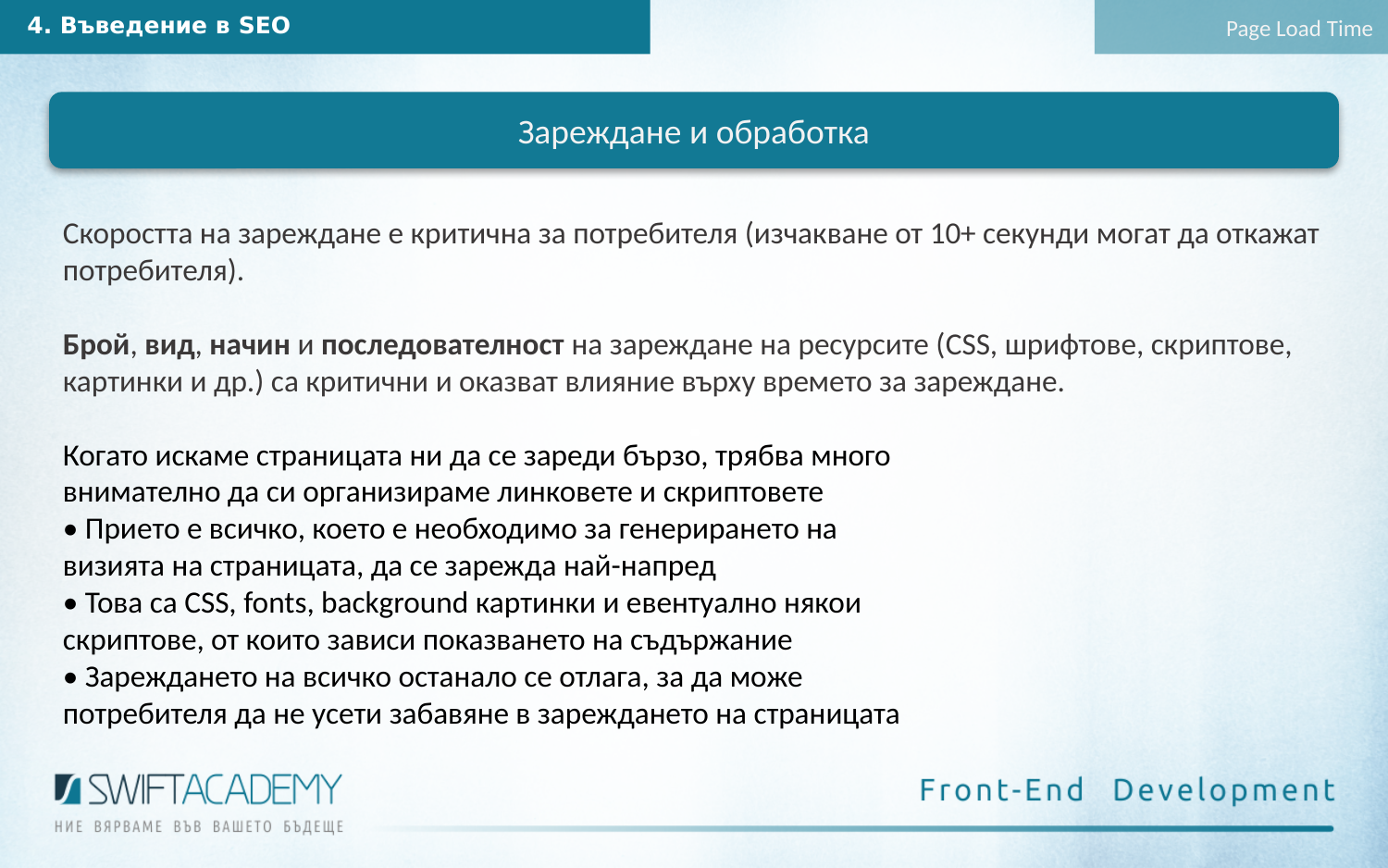

4. Въведение в SEO
Page Load Time

Зареждане и обработка
Скоростта на зареждане е критична за потребителя (изчакване от 10+ секунди могат да откажат потребителя).

Брой, вид, начин и последователност на зареждане на ресурсите (CSS, шрифтове, скриптове, картинки и др.) са критични и оказват влияние върху времето за зареждане.

Когато искаме страницата ни да се зареди бързо, трябва много
внимателно да си организираме линковете и скриптовете
• Прието е всичко, което е необходимо за генерирането на
визията на страницата, да се зарежда най-напред
• Това са CSS, fonts, background картинки и евентуално някои
скриптове, от които зависи показването на съдържание
• Зареждането на всичко останало се отлага, за да може
потребителя да не усети забавяне в зареждането на страницата